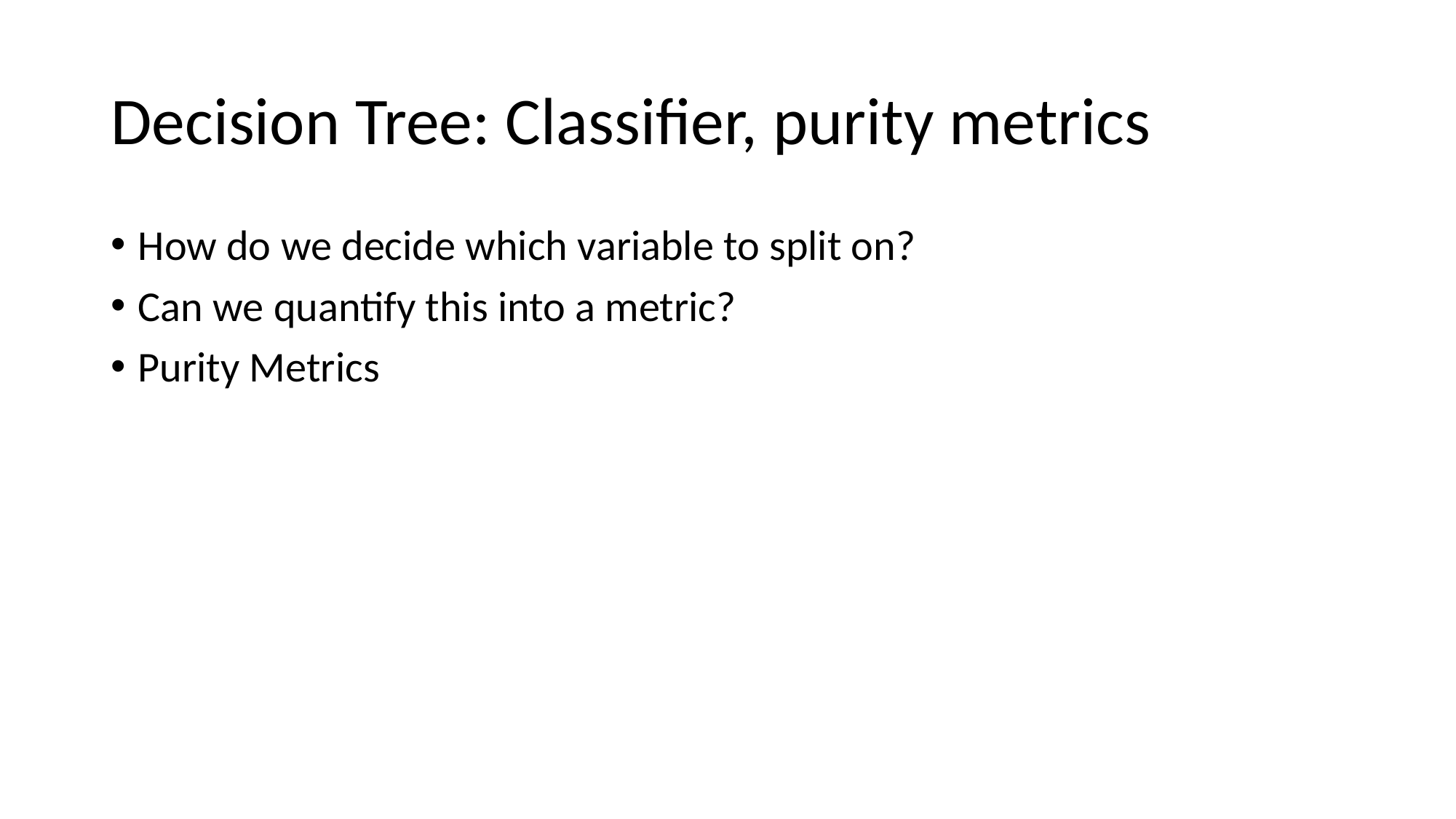

# Decision Tree: Classifier, purity metrics
How do we decide which variable to split on?
Can we quantify this into a metric?
Purity Metrics